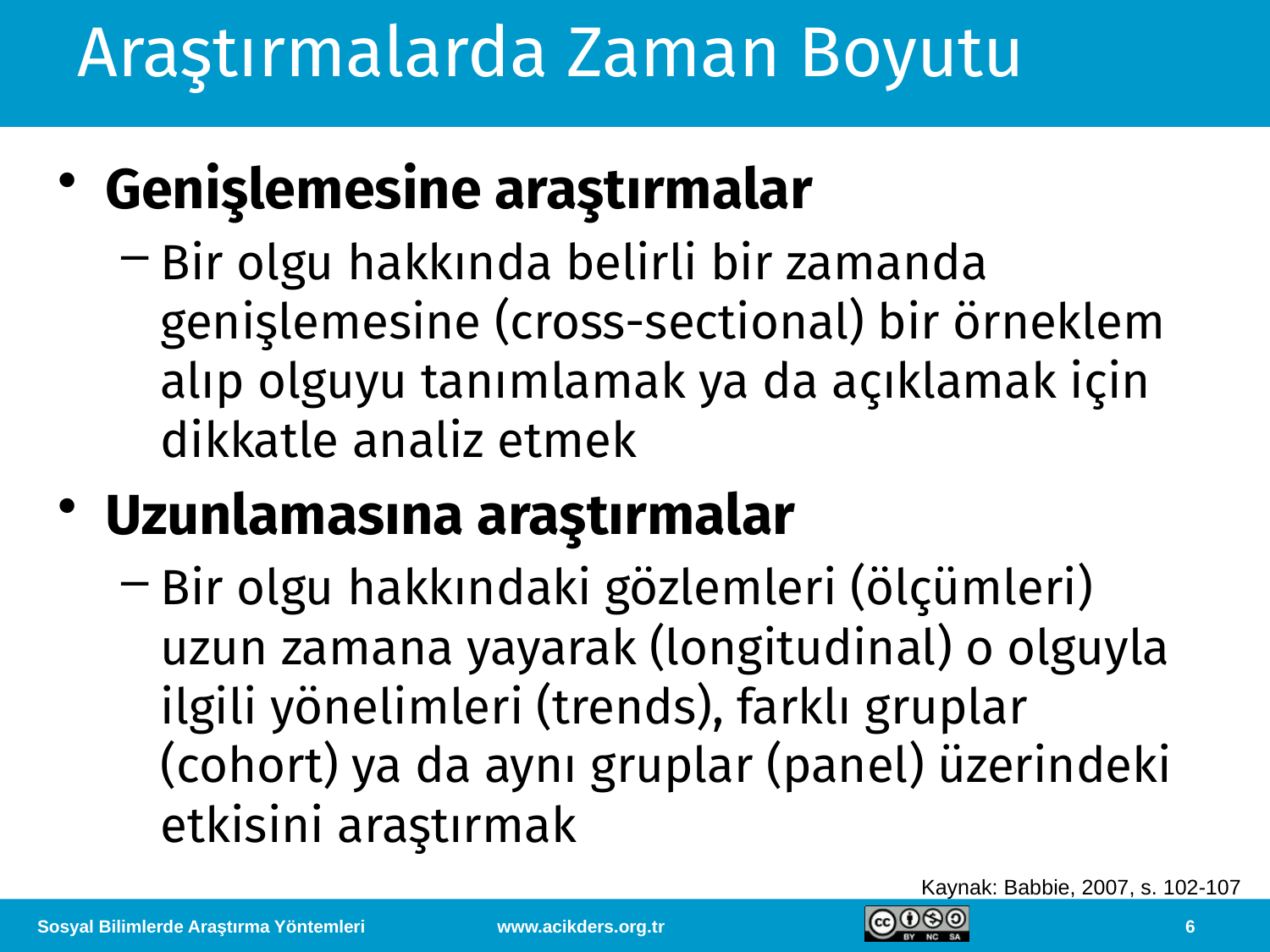

# Araştırmalarda Zaman Boyutu
Genişlemesine araştırmalar
Bir olgu hakkında belirli bir zamanda genişlemesine (cross-sectional) bir örneklem alıp olguyu tanımlamak ya da açıklamak için dikkatle analiz etmek
Uzunlamasına araştırmalar
Bir olgu hakkındaki gözlemleri (ölçümleri) uzun zamana yayarak (longitudinal) o olguyla ilgili yönelimleri (trends), farklı gruplar (cohort) ya da aynı gruplar (panel) üzerindeki etkisini araştırmak
Kaynak: Babbie, 2007, s. 102-107